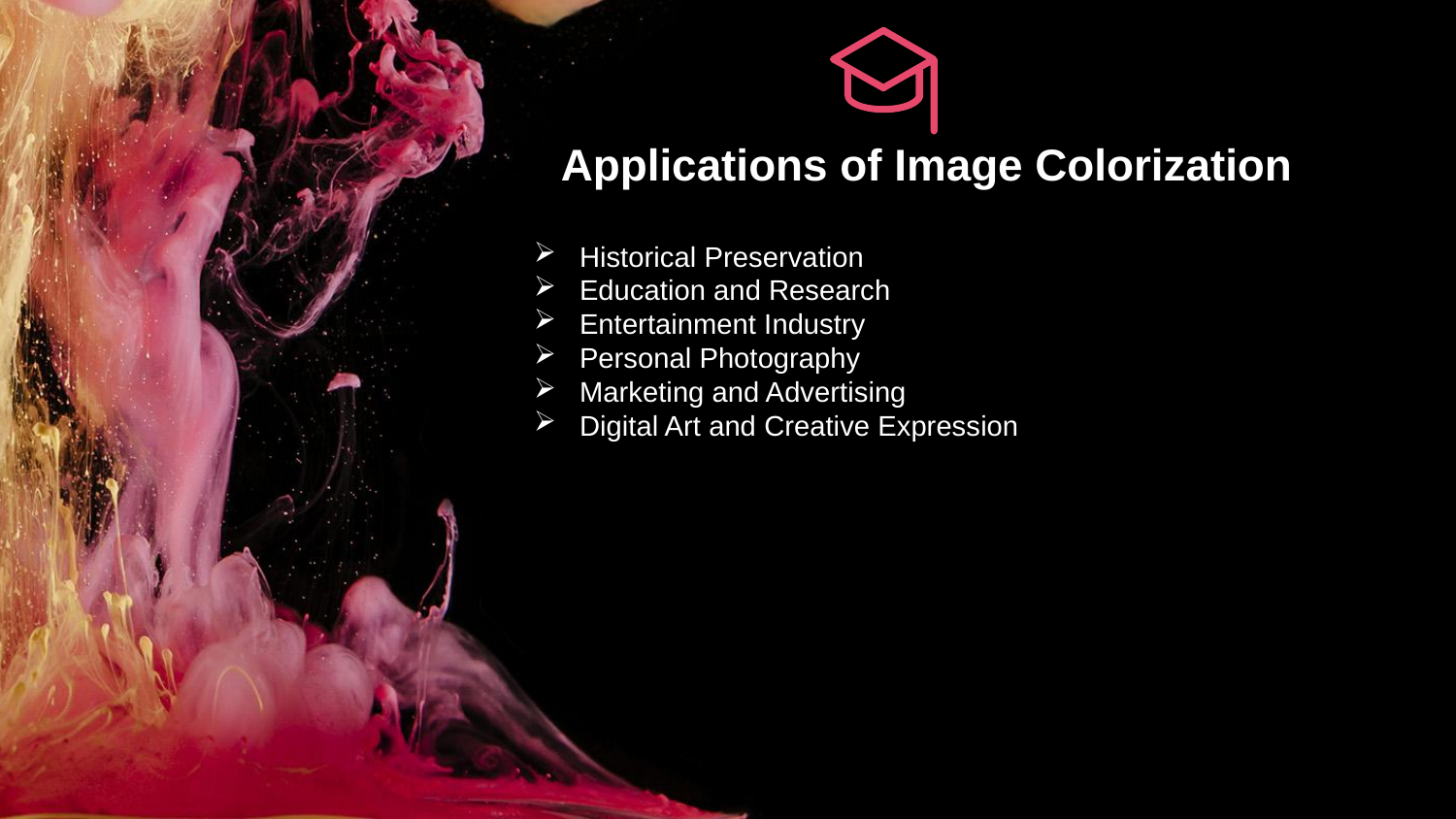

# Applications of Image Colorization
Historical Preservation
Education and Research
Entertainment Industry
Personal Photography
Marketing and Advertising
Digital Art and Creative Expression